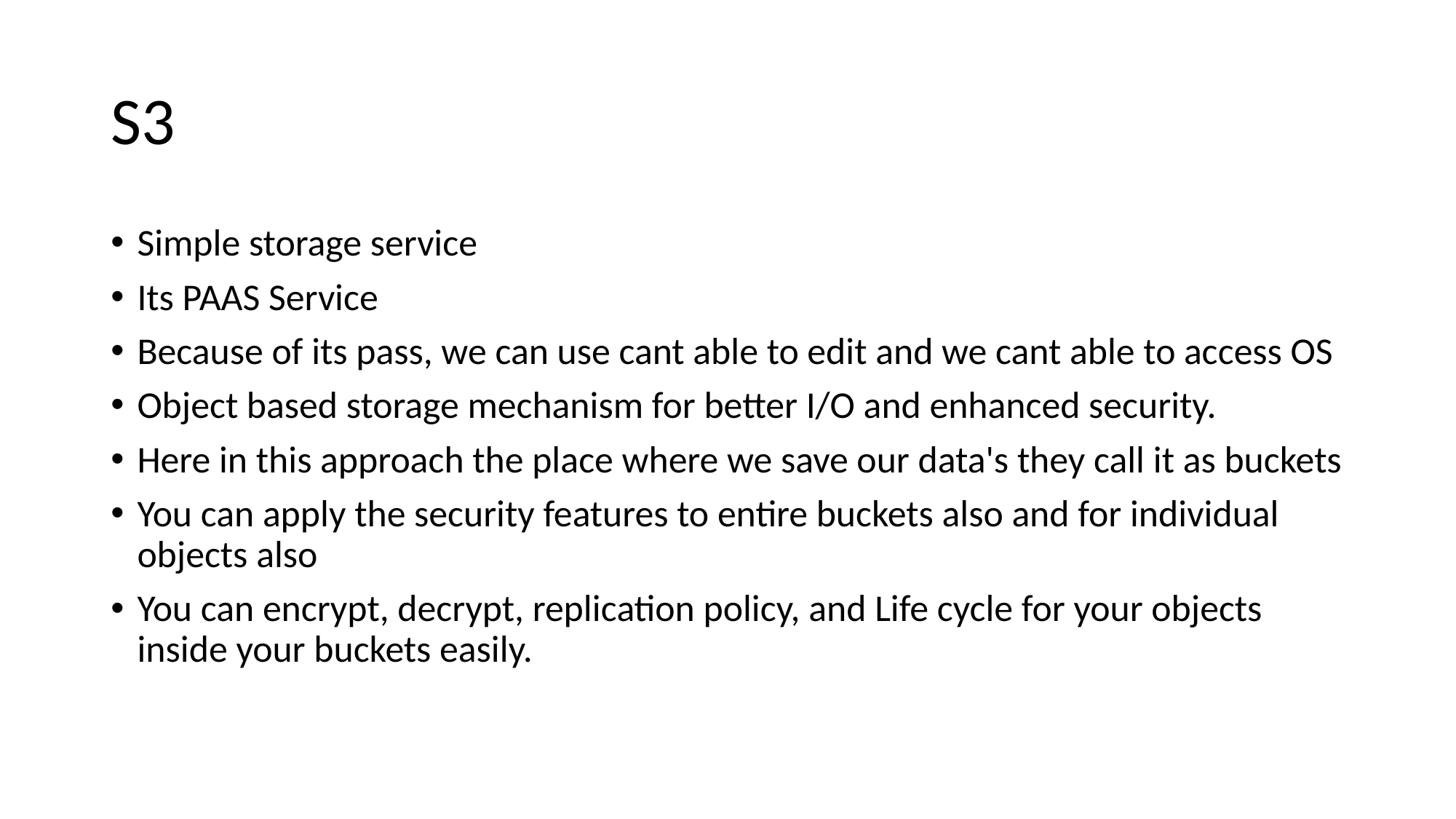

# S3
Simple storage service
Its PAAS Service
Because of its pass, we can use cant able to edit and we cant able to access OS
Object based storage mechanism for better I/O and enhanced security.
Here in this approach the place where we save our data's they call it as buckets
You can apply the security features to entire buckets also and for individual objects also
You can encrypt, decrypt, replication policy, and Life cycle for your objects inside your buckets easily.